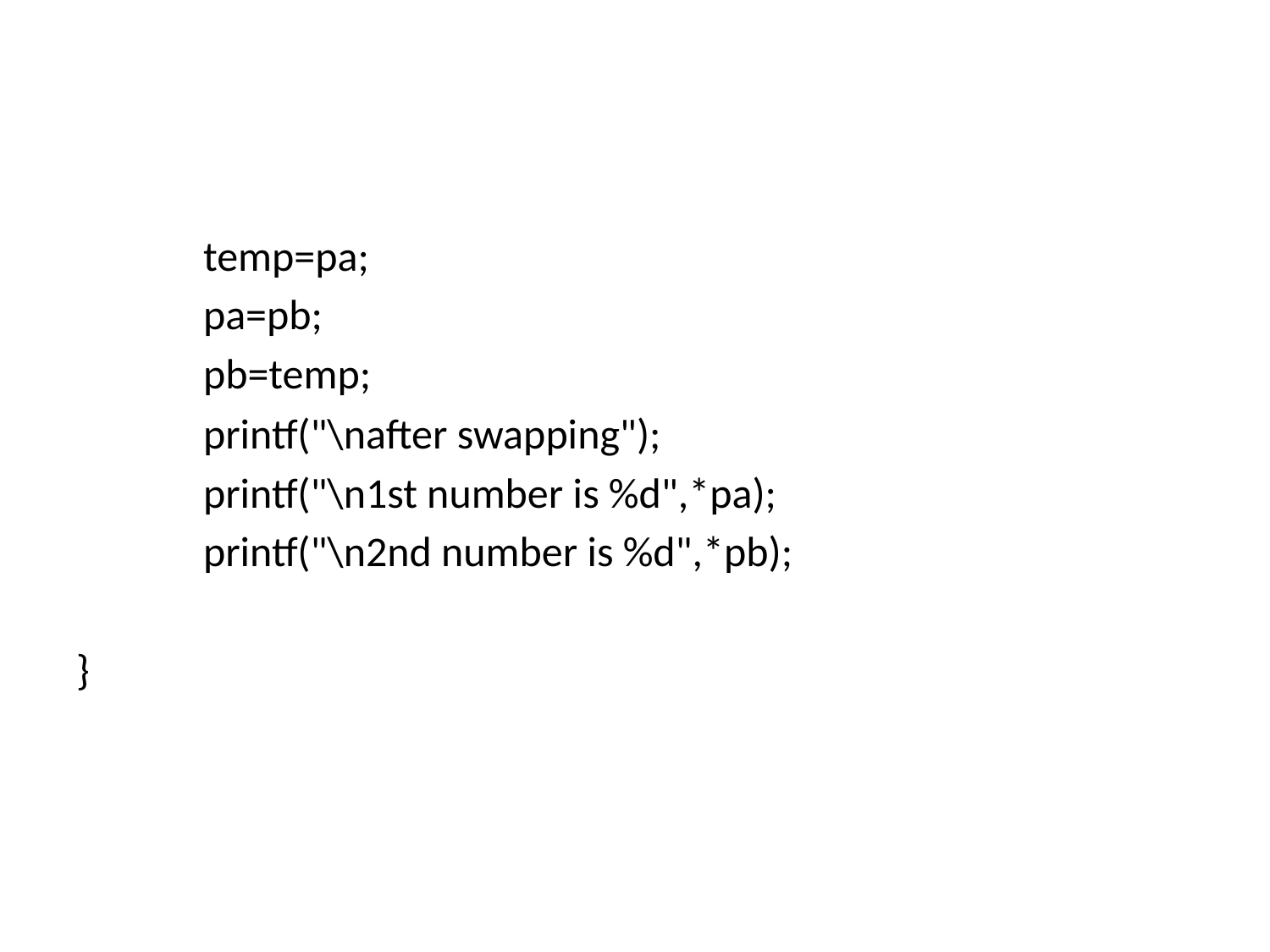

#
	temp=pa;
	pa=pb;
	pb=temp;
	printf("\nafter swapping");
	printf("\n1st number is %d",*pa);
	printf("\n2nd number is %d",*pb);

}